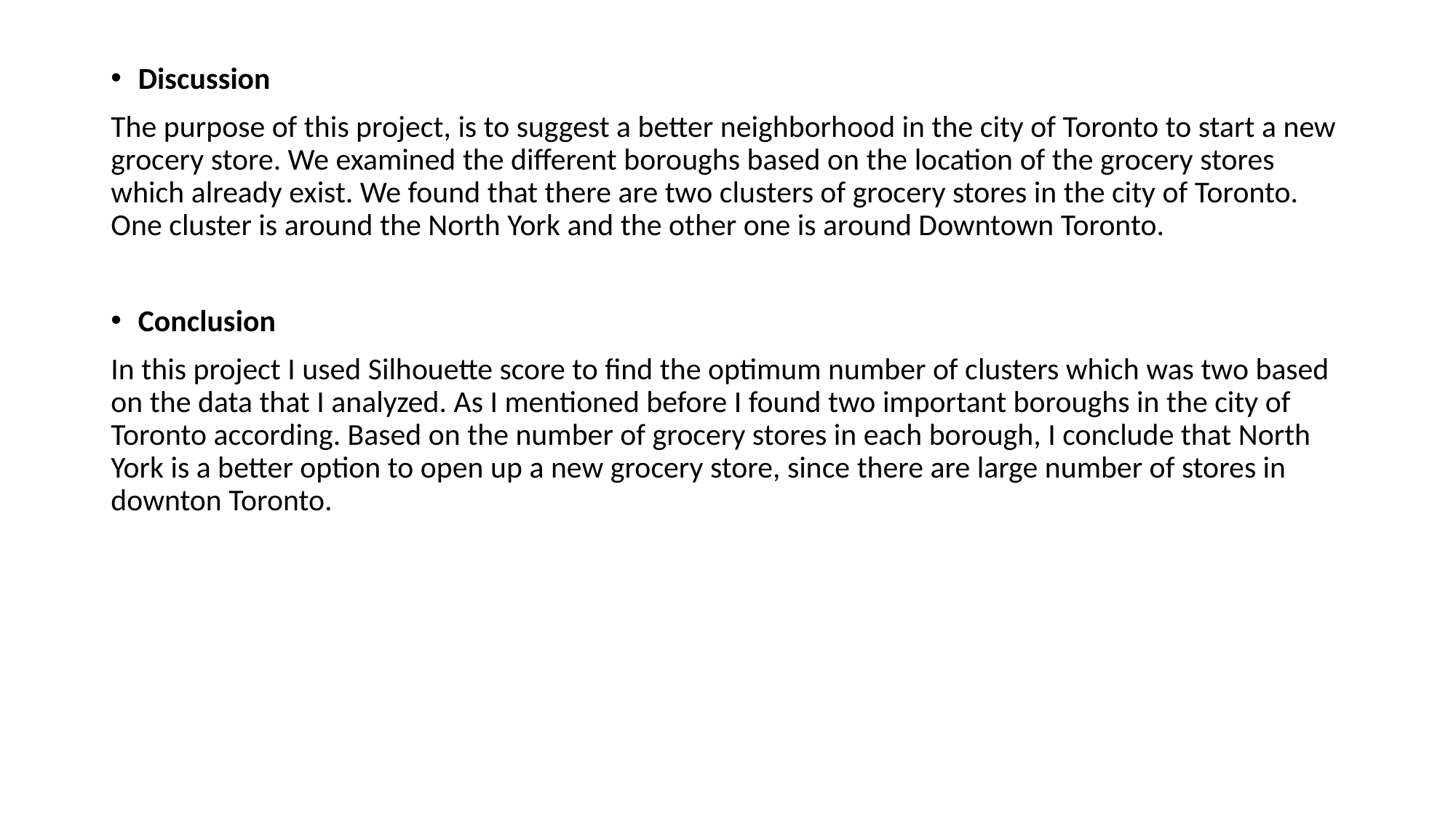

Discussion
The purpose of this project, is to suggest a better neighborhood in the city of Toronto to start a new grocery store. We examined the different boroughs based on the location of the grocery stores which already exist. We found that there are two clusters of grocery stores in the city of Toronto. One cluster is around the North York and the other one is around Downtown Toronto.

Conclusion
In this project I used Silhouette score to find the optimum number of clusters which was two based on the data that I analyzed. As I mentioned before I found two important boroughs in the city of Toronto according. Based on the number of grocery stores in each borough, I conclude that North York is a better option to open up a new grocery store, since there are large number of stores in downton Toronto.